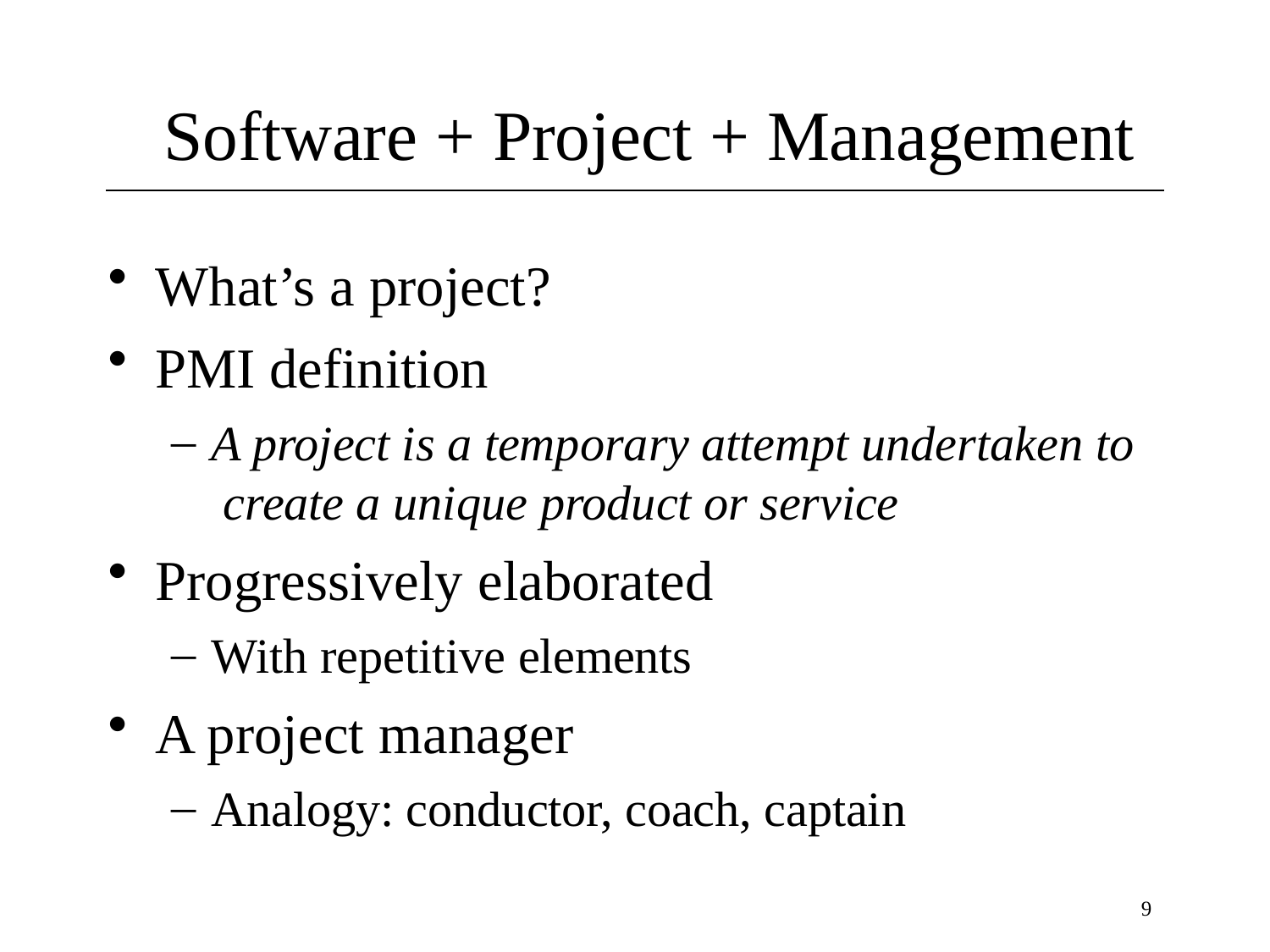

# Software + Project + Management
What’s a project?
PMI definition
A project is a temporary attempt undertaken to  create a unique product or service
Progressively elaborated
With repetitive elements
A project manager
Analogy: conductor, coach, captain
9